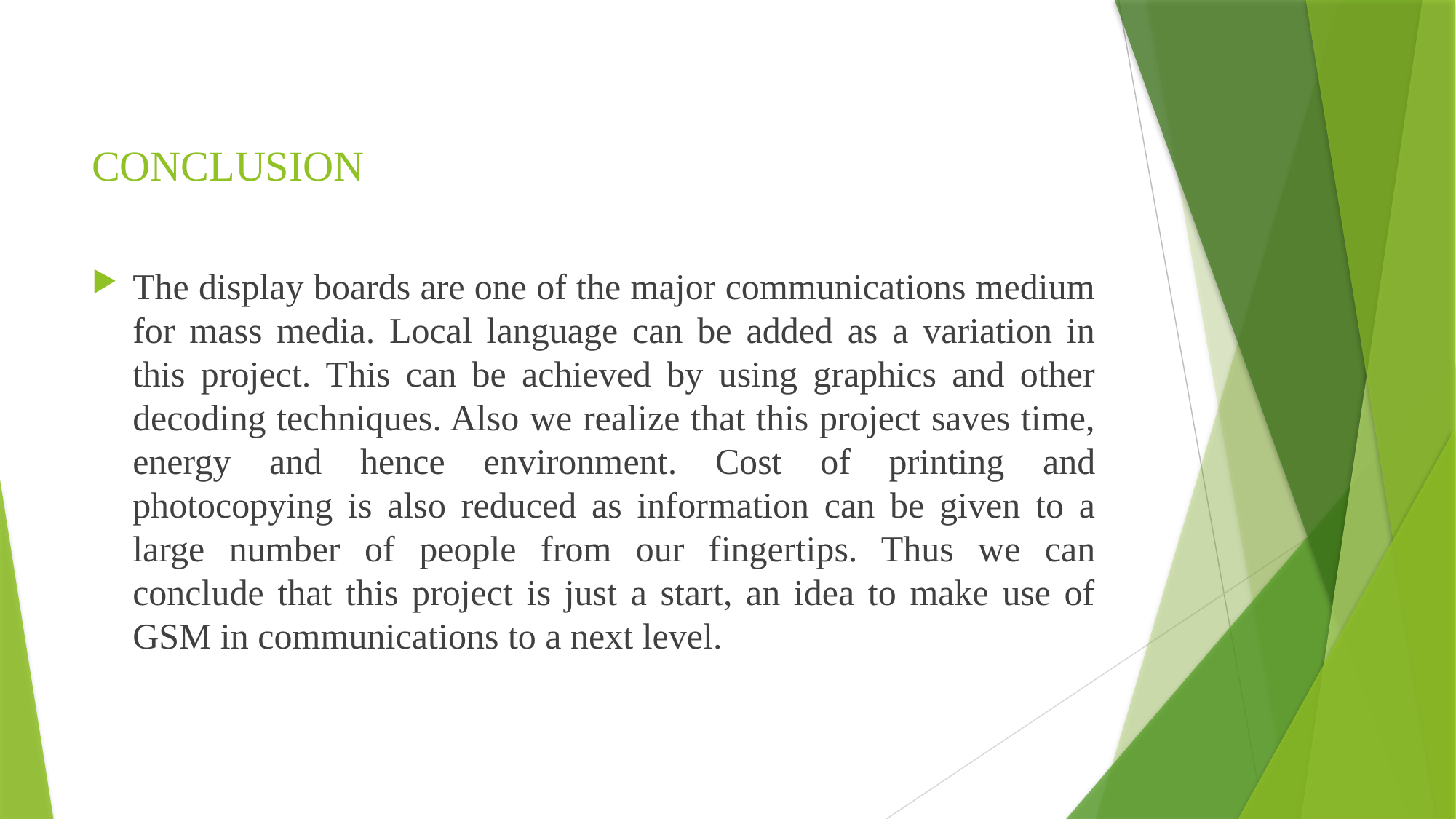

# CONCLUSION
The display boards are one of the major communications medium for mass media. Local language can be added as a variation in this project. This can be achieved by using graphics and other decoding techniques. Also we realize that this project saves time, energy and hence environment. Cost of printing and photocopying is also reduced as information can be given to a large number of people from our fingertips. Thus we can conclude that this project is just a start, an idea to make use of GSM in communications to a next level.